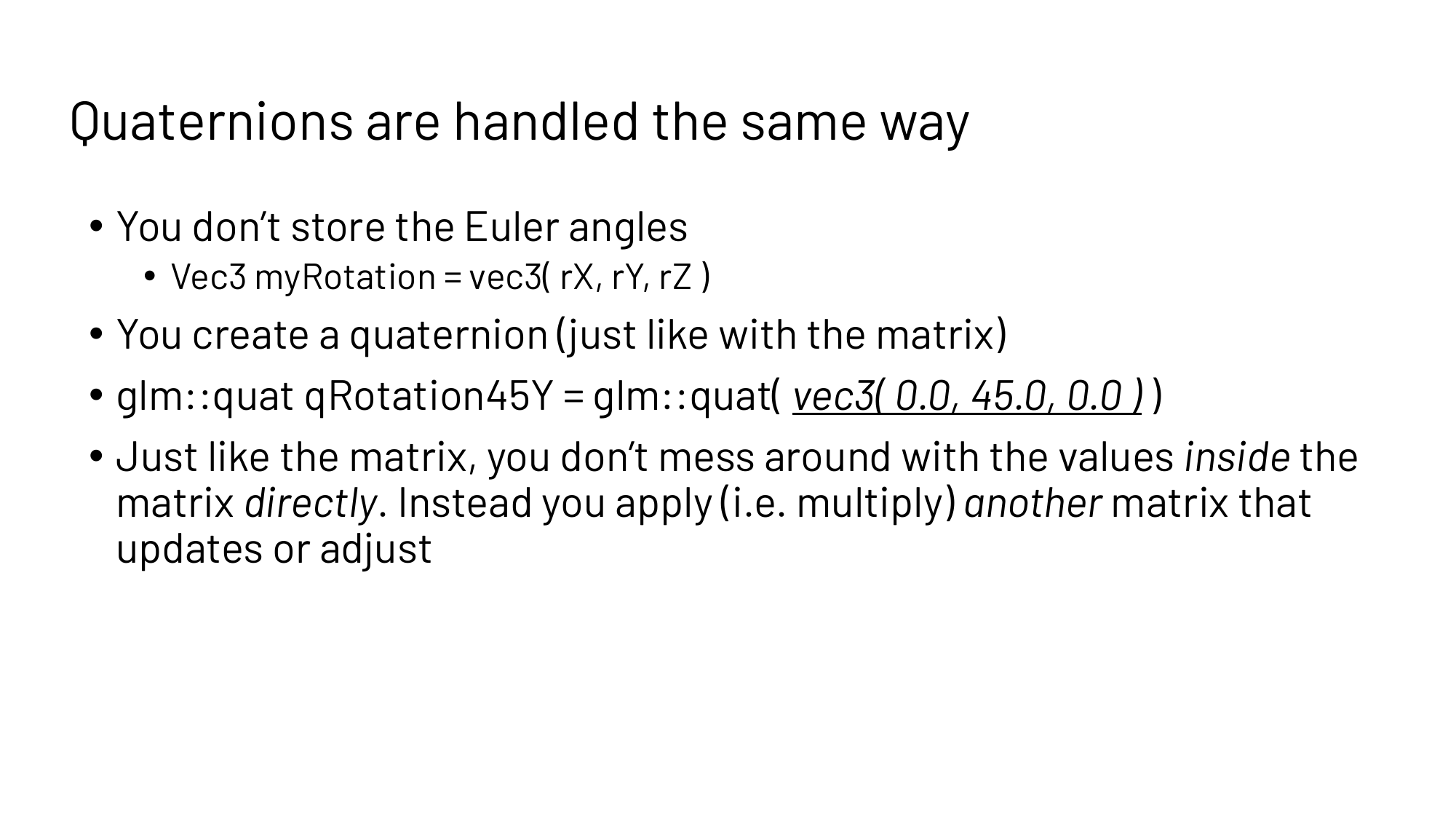

# Quaternions are handled the same way
You don’t store the Euler angles
Vec3 myRotation = vec3( rX, rY, rZ )
You create a quaternion (just like with the matrix)
glm::quat qRotation45Y = glm::quat( vec3( 0.0, 45.0, 0.0 ) )
Just like the matrix, you don’t mess around with the values inside the matrix directly. Instead you apply (i.e. multiply) another matrix that updates or adjust